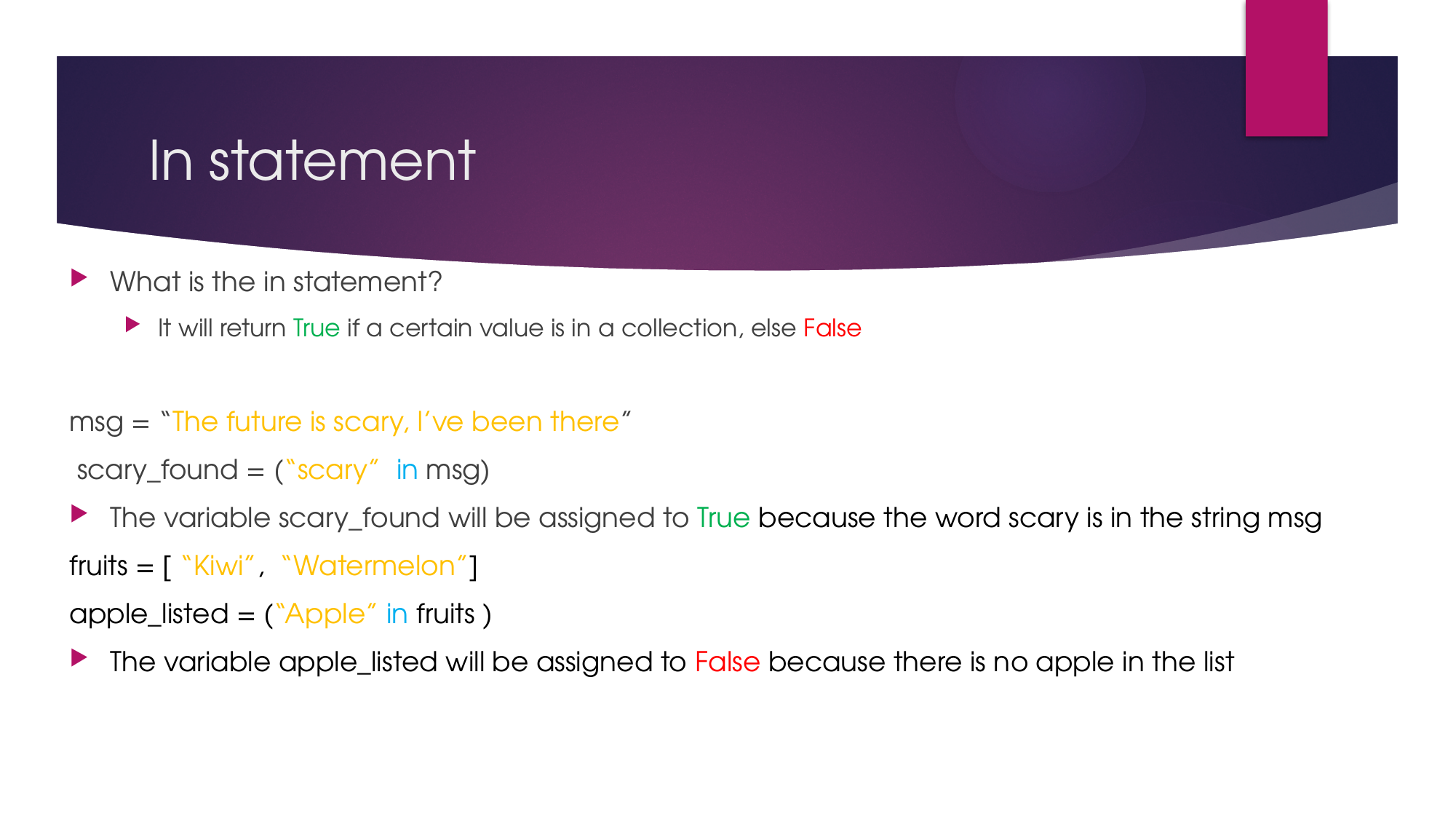

# In statement
What is the in statement?
It will return True if a certain value is in a collection, else False

msg = “The future is scary, I’ve been there”
 scary_found = (“scary”  in msg)
The variable scary_found will be assigned to True because the word scary is in the string msg
fruits = [ “Kiwi”,  “Watermelon”]
apple_listed = (“Apple” in fruits )
The variable apple_listed will be assigned to False because there is no apple in the list